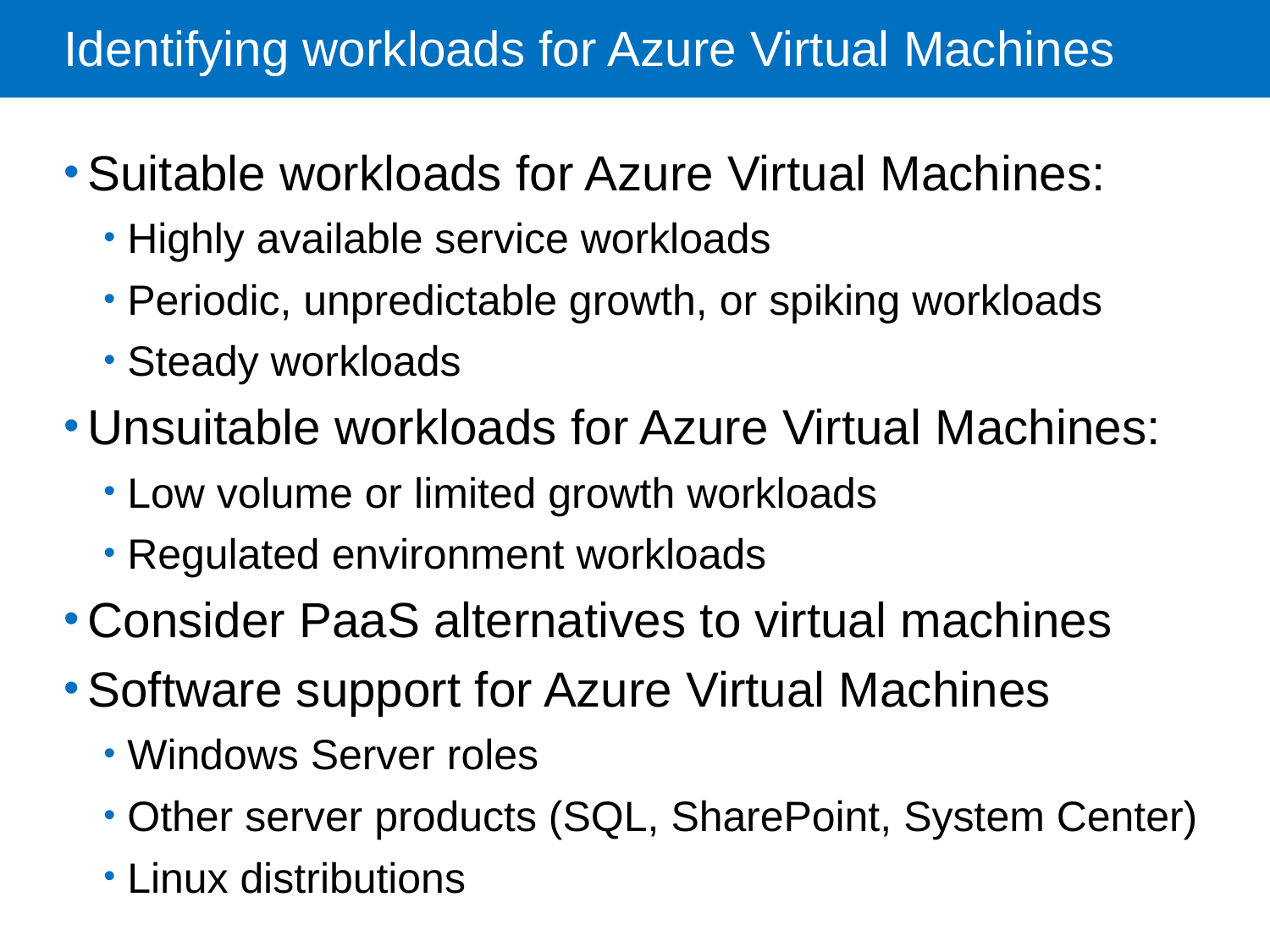

# Identifying workloads for Azure Virtual Machines
Suitable workloads for Azure Virtual Machines:
Highly available service workloads
Periodic, unpredictable growth, or spiking workloads
Steady workloads
Unsuitable workloads for Azure Virtual Machines:
Low volume or limited growth workloads
Regulated environment workloads
Consider PaaS alternatives to virtual machines
Software support for Azure Virtual Machines
Windows Server roles
Other server products (SQL, SharePoint, System Center)
Linux distributions